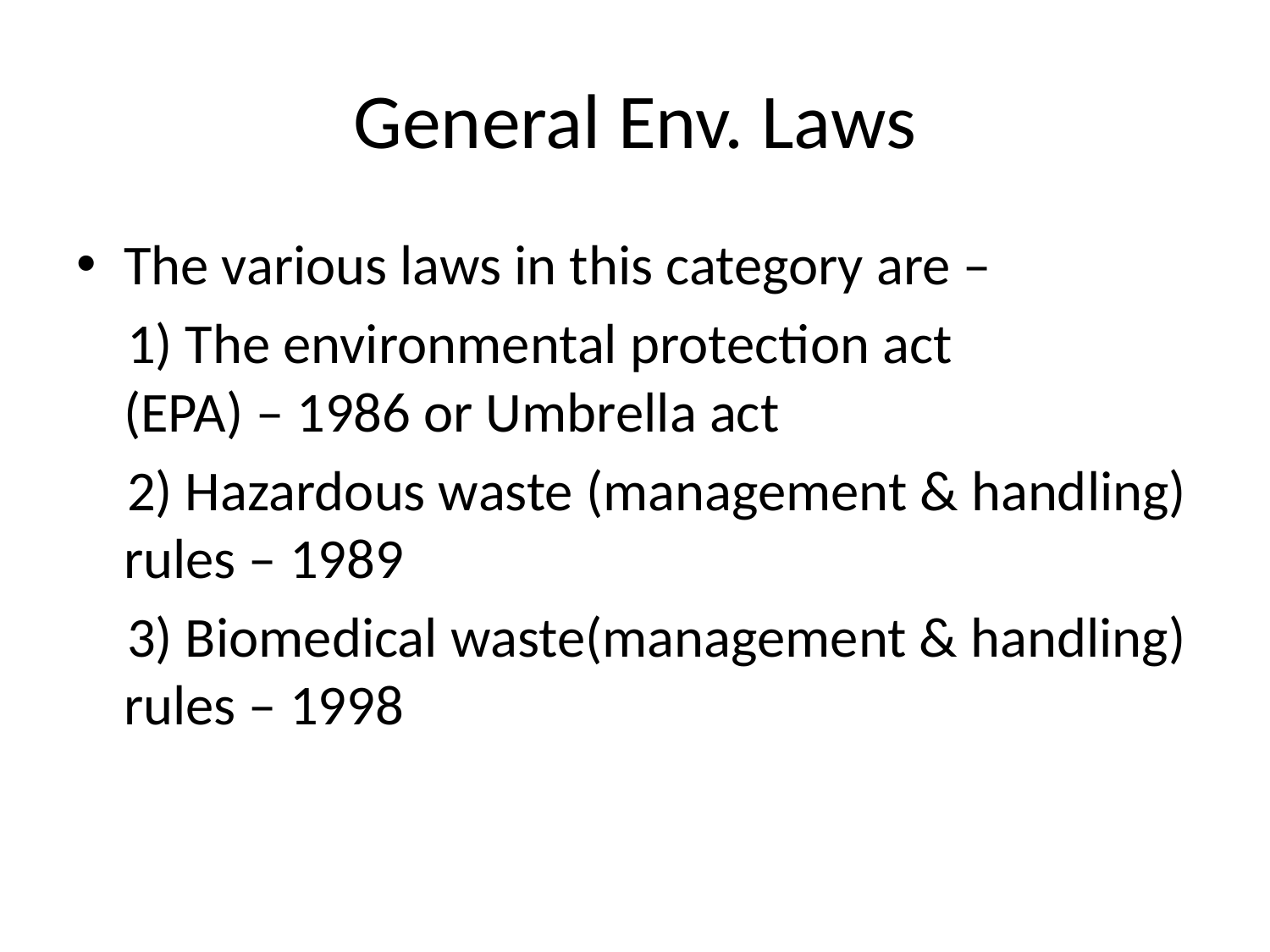

# General Env. Laws
The various laws in this category are –
    1) The environmental protection act             (EPA) – 1986 or Umbrella act
    2) Hazardous waste (management & handling) rules – 1989
    3) Biomedical waste(management & handling) rules – 1998